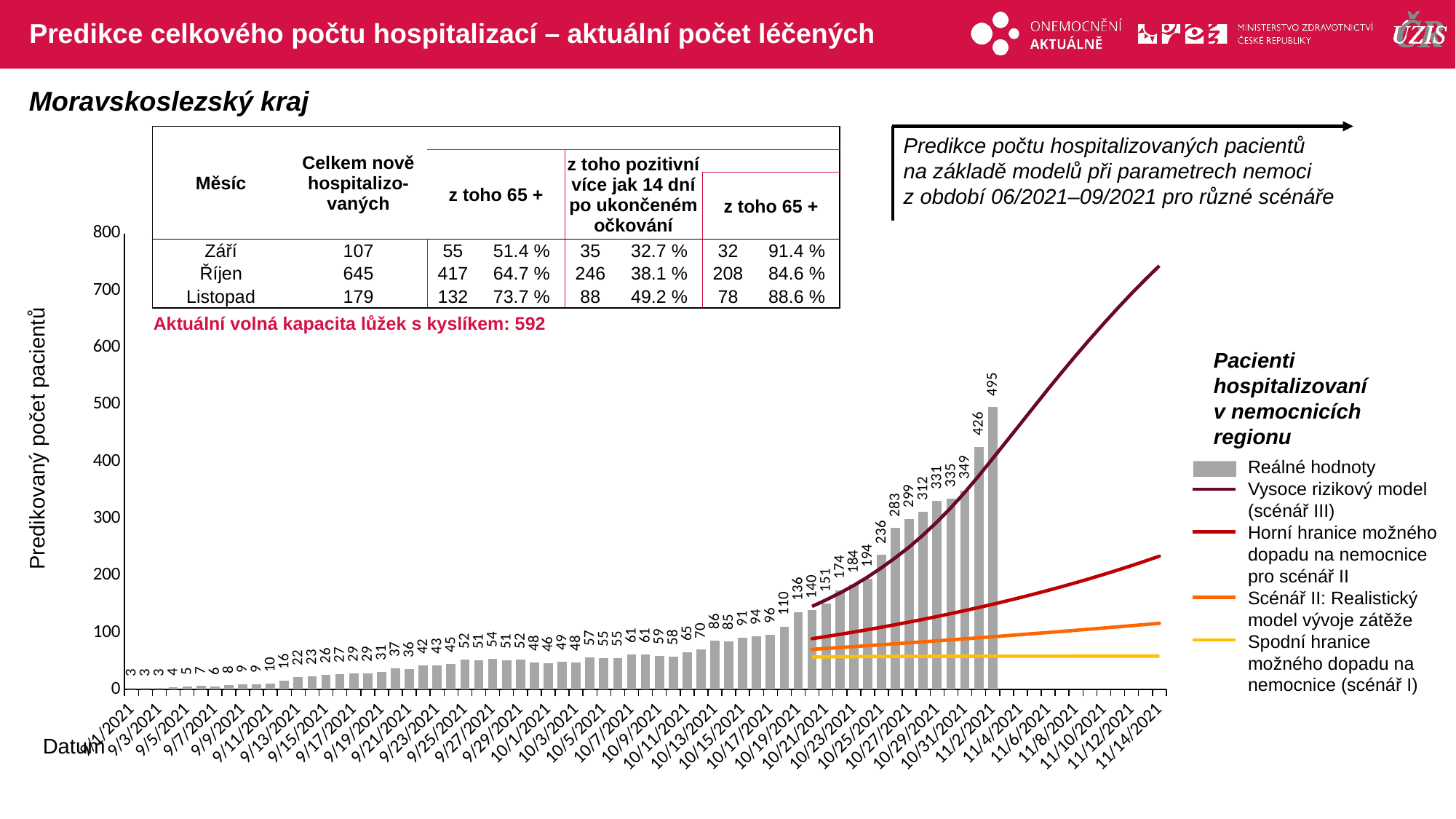

# Predikce celkového počtu hospitalizací – aktuální počet léčených
Moravskoslezský kraj
| Měsíc | Celkem nově hospitalizo-vaných |  |  |  |  |  |  |
| --- | --- | --- | --- | --- | --- | --- | --- |
|  |  | z toho 65 + |  | z toho pozitivní více jak 14 dní po ukončeném očkování |  |  |  |
|  |  |  |  |  |  | z toho 65 + |  |
| Září | 107 | 55 | 51.4 % | 35 | 32.7 % | 32 | 91.4 % |
| Říjen | 645 | 417 | 64.7 % | 246 | 38.1 % | 208 | 84.6 % |
| Listopad | 179 | 132 | 73.7 % | 88 | 49.2 % | 78 | 88.6 % |
| Aktuální volná kapacita lůžek s kyslíkem: 592 |  |  |  |  |  |  |  |
Predikce počtu hospitalizovaných pacientů na základě modelů při parametrech nemoci z období 06/2021–09/2021 pro různé scénáře

### Chart

| Category |  |  |  |  |  |  |
|---|---|---|---|---|---|---|
| 44440 | 3.0 | None | None | None | None | None |
| 44441 | 3.0 | None | None | None | None | None |
| 44442 | 3.0 | None | None | None | None | None |
| 44443 | 4.0 | None | None | None | None | None |
| 44444 | 5.0 | None | None | None | None | None |
| 44445 | 7.0 | None | None | None | None | None |
| 44446 | 6.0 | None | None | None | None | None |
| 44447 | 8.0 | None | None | None | None | None |
| 44448 | 9.0 | None | None | None | None | None |
| 44449 | 9.0 | None | None | None | None | None |
| 44450 | 10.0 | None | None | None | None | None |
| 44451 | 16.0 | None | None | None | None | None |
| 44452 | 22.0 | None | None | None | None | None |
| 44453 | 23.0 | None | None | None | None | None |
| 44454 | 26.0 | None | None | None | None | None |
| 44455 | 27.0 | None | None | None | None | None |
| 44456 | 29.0 | None | None | None | None | None |
| 44457 | 29.0 | None | None | None | None | None |
| 44458 | 31.0 | None | None | None | None | None |
| 44459 | 37.0 | None | None | None | None | None |
| 44460 | 36.0 | None | None | None | None | None |
| 44461 | 42.0 | None | None | None | None | None |
| 44462 | 43.0 | None | None | None | None | None |
| 44463 | 45.0 | None | None | None | None | None |
| 44464 | 52.0 | None | None | None | None | None |
| 44465 | 51.0 | None | None | None | None | None |
| 44466 | 54.0 | None | None | None | None | None |
| 44467 | 51.0 | None | None | None | None | None |
| 44468 | 52.0 | None | None | None | None | None |
| 44469 | 48.0 | None | None | None | None | None |
| 44470 | 46.0 | None | None | None | None | None |
| 44471 | 49.0 | None | None | None | None | None |
| 44472 | 48.0 | None | None | None | None | None |
| 44473 | 57.0 | None | None | None | None | None |
| 44474 | 55.0 | None | None | None | None | None |
| 44475 | 55.0 | None | None | None | None | None |
| 44476 | 61.0 | None | None | None | None | None |
| 44477 | 61.0 | None | None | None | None | None |
| 44478 | 59.0 | None | None | None | None | None |
| 44479 | 58.0 | None | None | None | None | None |
| 44480 | 65.0 | None | None | None | None | None |
| 44481 | 70.0 | None | None | None | None | None |
| 44482 | 86.0 | None | None | None | None | None |
| 44483 | 85.0 | None | None | None | None | None |
| 44484 | 91.0 | None | None | None | None | None |
| 44485 | 94.0 | None | None | None | None | None |
| 44486 | 96.0 | None | None | None | None | None |
| 44487 | 110.0 | None | None | None | None | None |
| 44488 | 136.0 | None | None | None | None | None |
| 44489 | 140.0 | 57.28958260750919 | 70.48835519249738 | 89.22586332165558 | 145.80641437594696 | None |
| 44490 | 151.0 | 57.4887428811589 | 72.09097414938753 | 92.98145541994784 | 157.12378924175925 | None |
| 44491 | 174.0 | 57.65765076334824 | 73.70649414467601 | 96.86977572775103 | 169.26102009918873 | None |
| 44492 | 184.0 | 57.80112314968567 | 75.33680428792763 | 100.89453221213762 | 182.5818641589072 | None |
| 44493 | 194.0 | 57.923517871037994 | 76.98337752048941 | 105.0595114139964 | 197.38363731042205 | None |
| 44494 | 236.0 | 58.02822042461842 | 78.6473851440142 | 109.36855820761751 | 213.67719780501187 | None |
| 44495 | 283.0 | 58.117800668392235 | 80.32960829049816 | 113.82553456208427 | 231.2189369789271 | None |
| 44496 | 299.0 | 58.19441763316495 | 82.03062363713762 | 118.43431612664114 | 250.12828948613128 | None |
| 44497 | 312.0 | 58.259695115723304 | 83.75090705572077 | 123.19879443296962 | 271.1977147287063 | None |
| 44498 | 331.0 | 58.31531138480674 | 85.49067680330049 | 128.12422932579412 | 294.0968063532504 | None |
| 44499 | 335.0 | 58.3626963216262 | 87.25015360921337 | 133.21605834120373 | 319.0312492331104 | None |
| 44500 | 349.0 | 58.4030681817741 | 89.02956070308431 | 138.47990270953312 | 346.05383671681363 | None |
| 44501 | 426.0 | 58.43746491628936 | 90.82912384314824 | 143.92157356103635 | 374.92409449457193 | None |
| 44502 | 495.0 | 58.466770857134755 | 92.64907134489265 | 149.5470783412049 | 405.0813452807728 | None |
| 44503 | None | 58.491739453163916 | 94.48963411002468 | 155.36262744281154 | 435.50836409397897 | None |
| 44504 | None | 58.51301264111432 | 96.35104565576619 | 161.3746410620027 | 465.9877044799696 | None |
| 44505 | None | 58.53113734964999 | 98.23354214448075 | 167.58975628600695 | 496.7864805686765 | None |
| 44506 | None | 58.546579560768905 | 100.1373624136362 | 174.01483442028544 | 527.2261839138242 | None |
| 44507 | None | 58.55973629009076 | 102.06274800610656 | 180.65696856321233 | 556.9764868269083 | None |
| 44508 | None | 58.570945794035204 | 104.00994320081735 | 187.52349143664807 | 586.0999078079961 | None |
| 44509 | None | 58.580496266314945 | 105.97919504373782 | 194.6219834810499 | 614.4863840047766 | None |
| 44510 | None | 58.5886332473284 | 107.97075337922439 | 201.96028122405644 | 642.0017052059243 | None |
| 44511 | None | 58.59556593694562 | 109.98487088171908 | 209.54648593178499 | 668.7153132219821 | None |
| 44512 | None | 58.60147257298781 | 112.02180308780702 | 217.3889725523924 | 694.551681390528 | None |
| 44513 | None | 58.606505013679836 | 114.081808428637 | 225.49639896177314 | 719.3223044583126 | None |
| 44514 | None | 58.61079264188951 | 116.16514826270948 | 233.87771552160078 | 743.1539390073887 | None |
Pacienti hospitalizovaní v nemocnicích regionu
Predikovaný počet pacientů
Reálné hodnoty
Vysoce rizikový model (scénář III)
Horní hranice možného dopadu na nemocnice pro scénář II
Scénář II: Realistický model vývoje zátěže
Spodní hranice možného dopadu na nemocnice (scénář I)

Datum